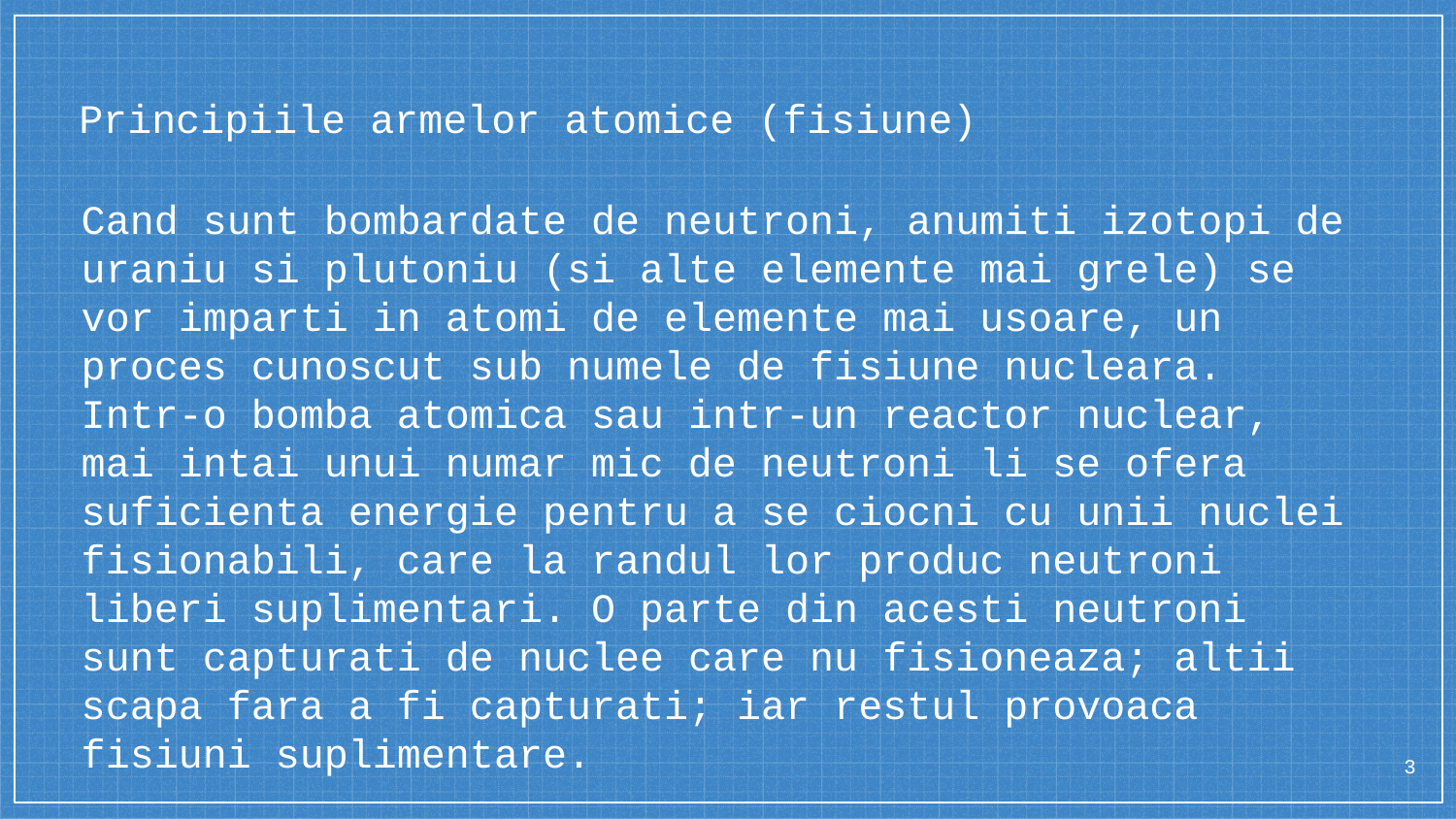

# Principiile armelor atomice (fisiune)
Cand sunt bombardate de neutroni, anumiti izotopi de uraniu si plutoniu (si alte elemente mai grele) se vor imparti in atomi de elemente mai usoare, un proces cunoscut sub numele de fisiune nucleara. Intr-o bomba atomica sau intr-un reactor nuclear, mai intai unui numar mic de neutroni li se ofera suficienta energie pentru a se ciocni cu unii nuclei fisionabili, care la randul lor produc neutroni liberi suplimentari. O parte din acesti neutroni sunt capturati de nuclee care nu fisioneaza; altii scapa fara a fi capturati; iar restul provoaca fisiuni suplimentare.

3